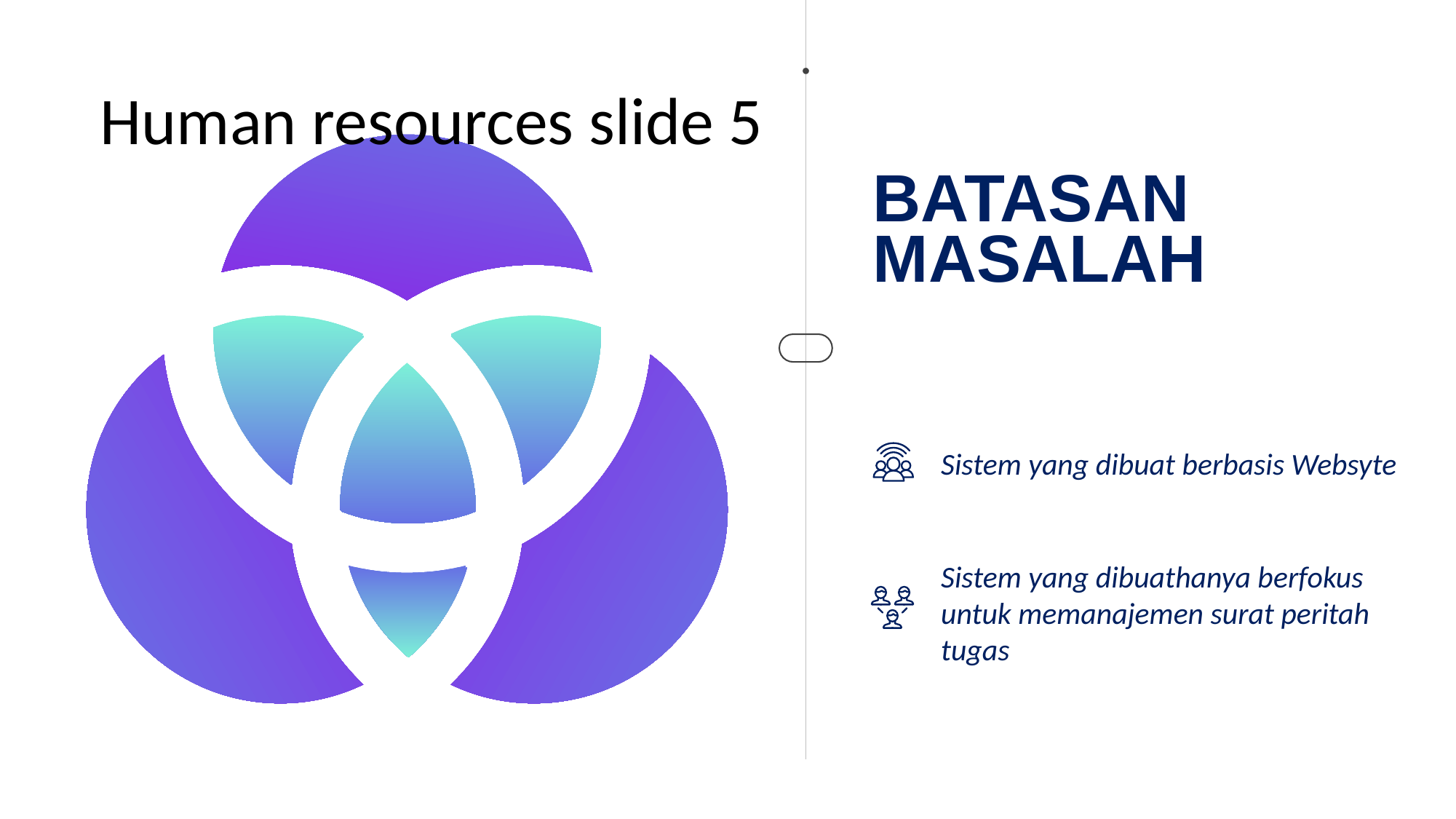

# Human resources slide 5

BATASAN MASALAH

Sistem yang dibuat berbasis Websyte
Sistem yang dibuathanya berfokus untuk memanajemen surat peritah tugas